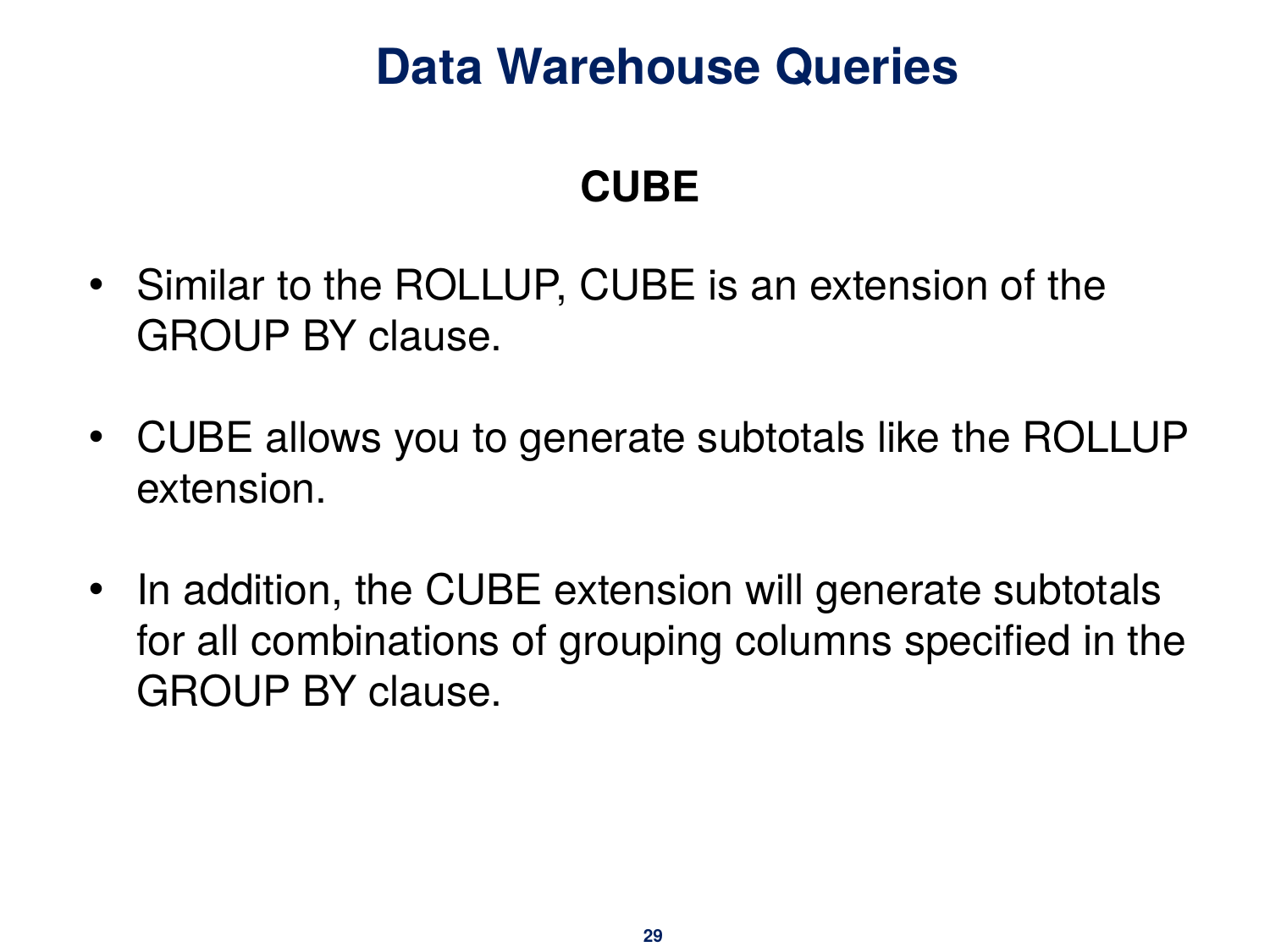

# Data Warehouse Queries
CUBE

Similar to the ROLLUP, CUBE is an extension of the GROUP BY clause.

CUBE allows you to generate subtotals like the ROLLUP extension.

In addition, the CUBE extension will generate subtotals for all combinations of grouping columns specified in the GROUP BY clause.